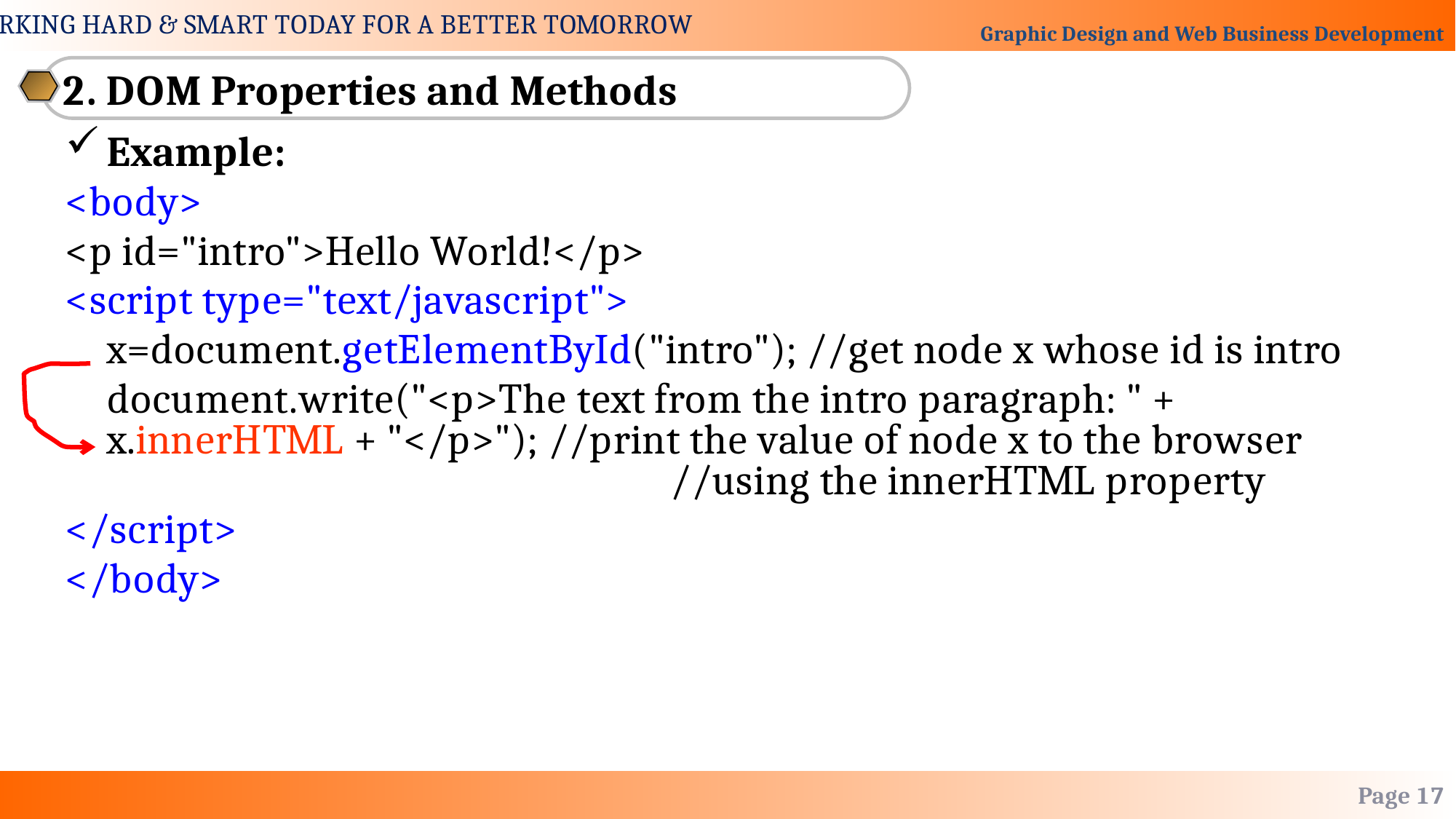

2. DOM Properties and Methods

Example:
<body>
<p id="intro">Hello World!</p>
<script type="text/javascript">
	x=document.getElementById("intro"); //get node x whose id is intro
	document.write("<p>The text from the intro paragraph: " + x.innerHTML + "</p>"); //print the value of node x to the browser 					  //using the innerHTML property
</script>
</body>

Page 17